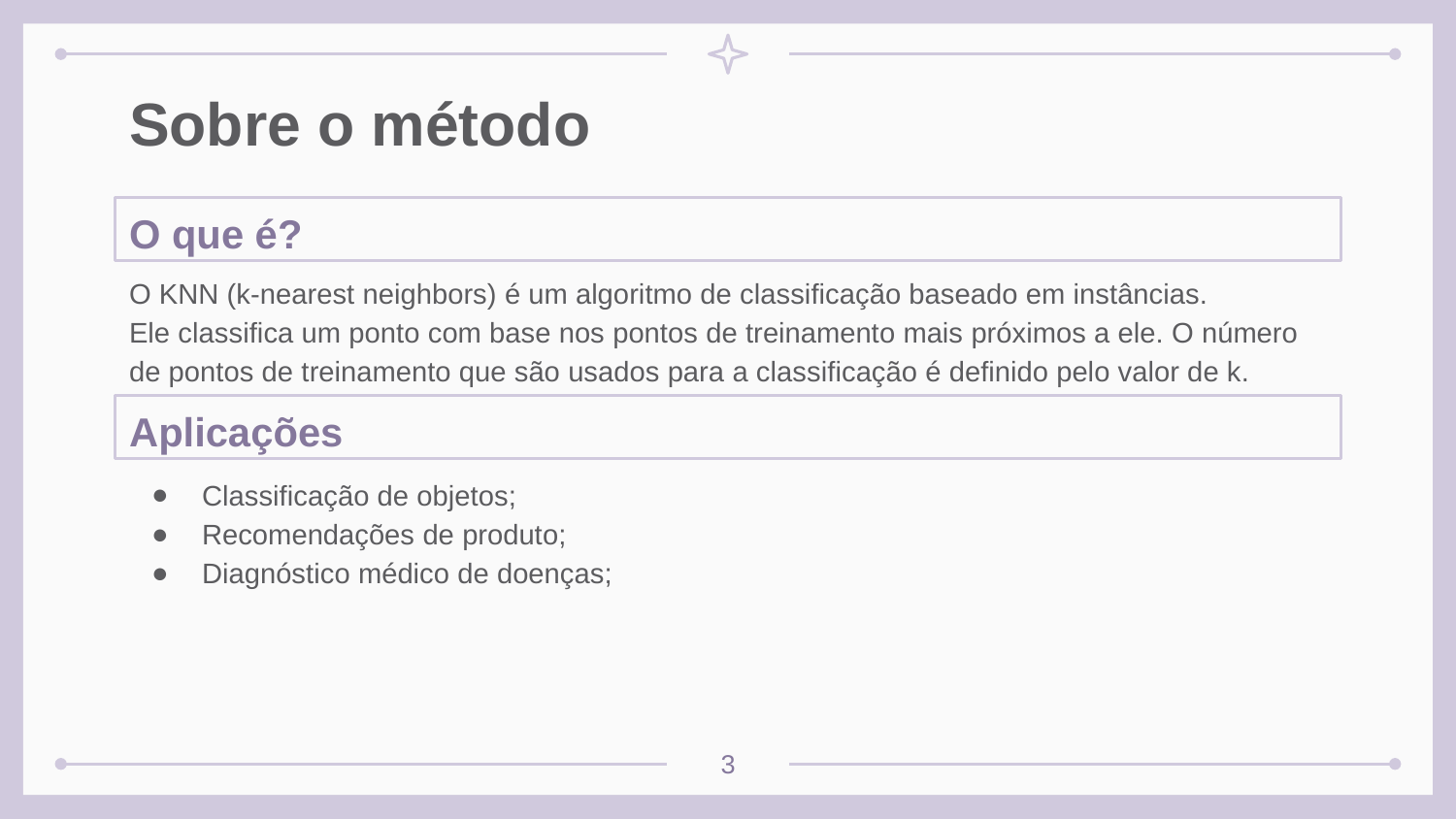

# Sobre o método
O que é?
O KNN (k-nearest neighbors) é um algoritmo de classificação baseado em instâncias.
Ele classifica um ponto com base nos pontos de treinamento mais próximos a ele. O número de pontos de treinamento que são usados para a classificação é definido pelo valor de k.
Aplicações
Classificação de objetos;
Recomendações de produto;
Diagnóstico médico de doenças;
3